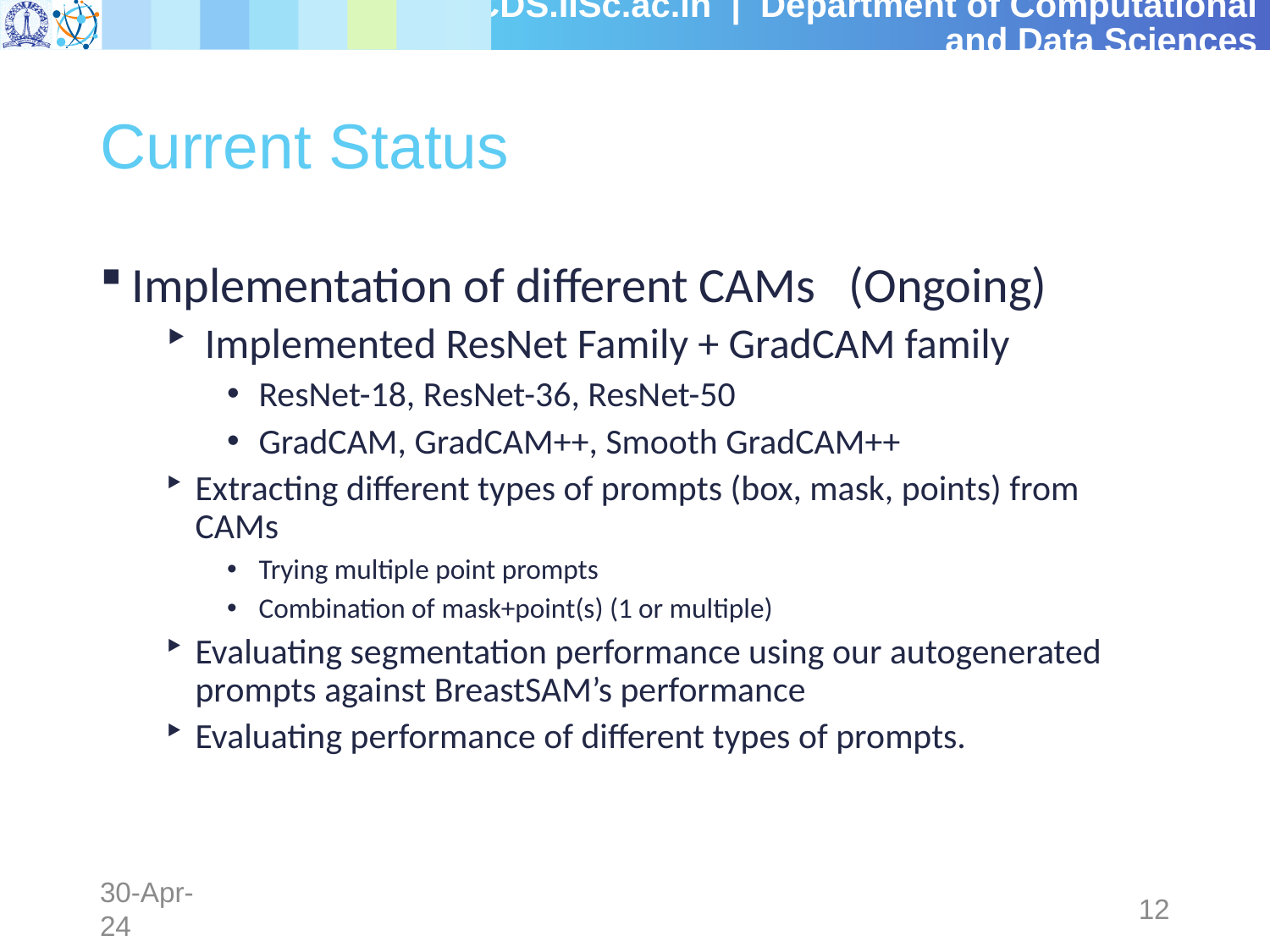

# Current Status
Implementation of different CAMs   (Ongoing)
 Implemented ResNet Family + GradCAM family
ResNet-18, ResNet-36, ResNet-50
GradCAM, GradCAM++, Smooth GradCAM++
Extracting different types of prompts (box, mask, points) from CAMs
Trying multiple point prompts
Combination of mask+point(s) (1 or multiple)
Evaluating segmentation performance using our autogenerated prompts against BreastSAM’s performance
Evaluating performance of different types of prompts.

30-Apr-24
12